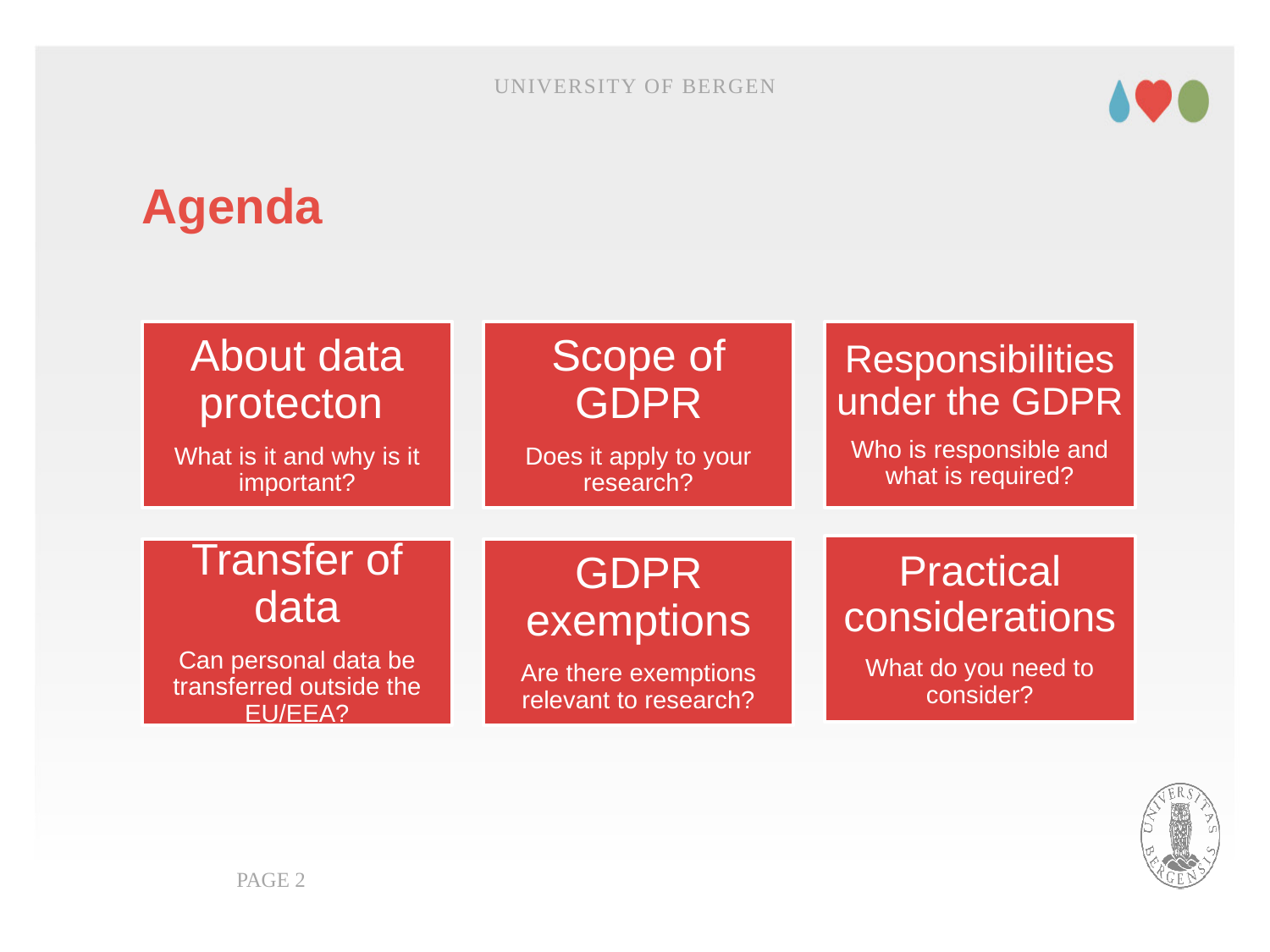

University of Bergen
# Agenda
About data protecton
What is it and why is it important?
Scope of GDPR
Does it apply to your research?
Responsibilities under the GDPR
Who is responsible and what is required?
Transfer of data
Can personal data be transferred outside the EU/EEA?
GDPR exemptions
Are there exemptions relevant to research?
Practical considerations
What do you need to consider?

PAGE 2